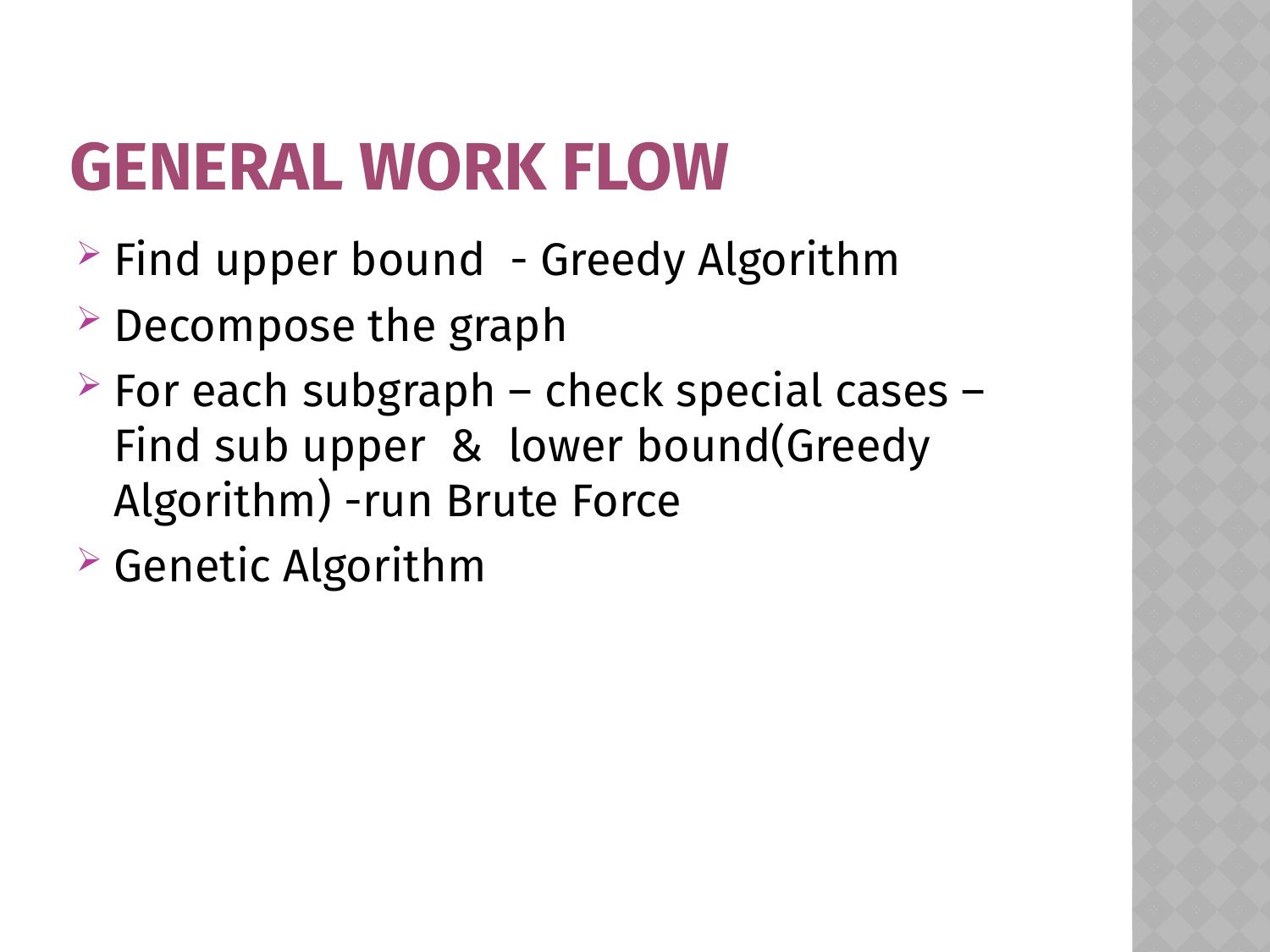

# General Work Flow
Find upper bound  - Greedy Algorithm
Decompose the graph
For each subgraph – check special cases –Find sub upper  &  lower bound(Greedy Algorithm) -run Brute Force
Genetic Algorithm